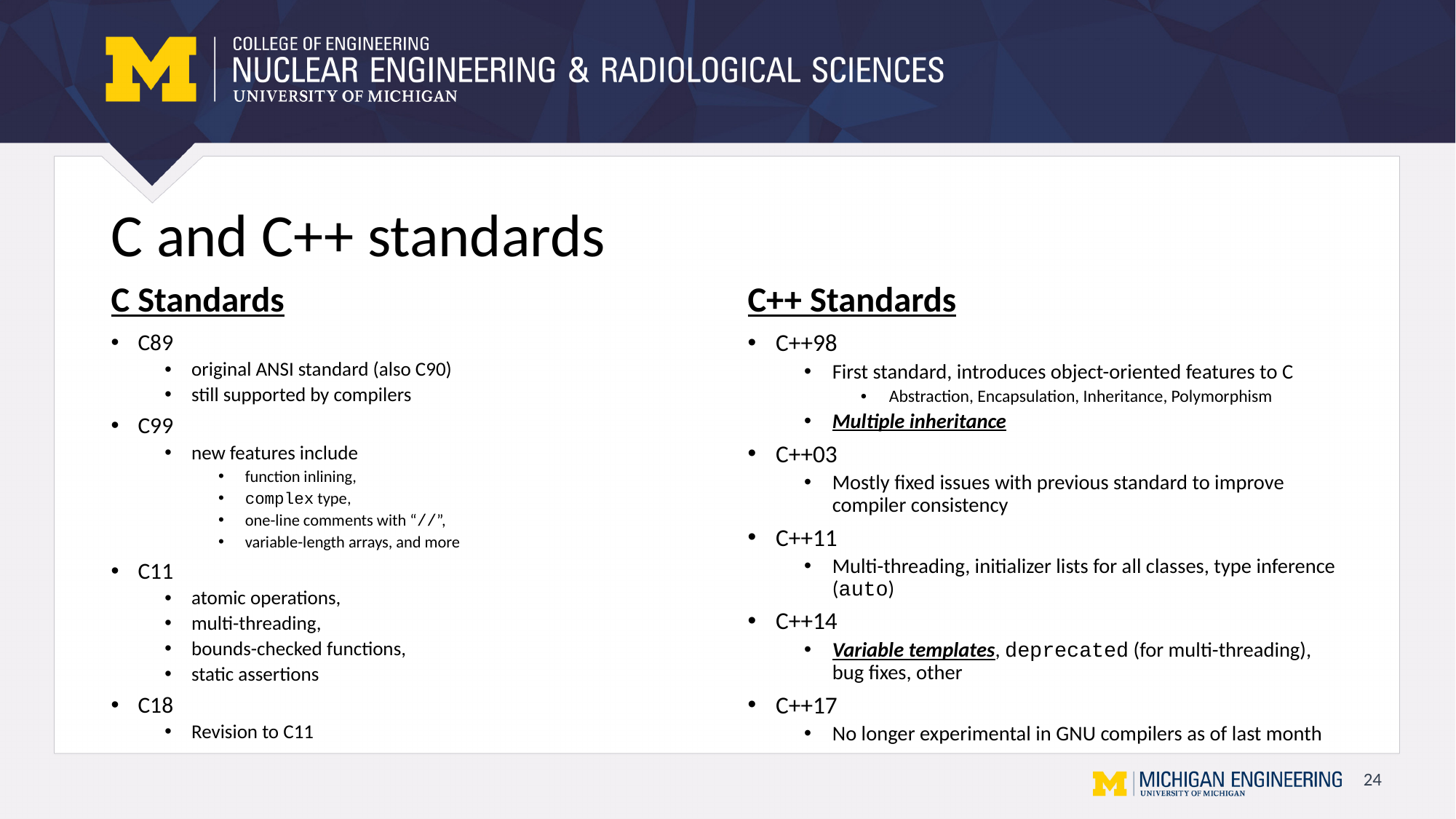

# C and C++ standards
C Standards
C++ Standards
C89
original ANSI standard (also C90)
still supported by compilers
C99
new features include
function inlining,
complex type,
one-line comments with “//”,
variable-length arrays, and more
C11
atomic operations,
multi-threading,
bounds-checked functions,
static assertions
C18
Revision to C11
C++98
First standard, introduces object-oriented features to C
Abstraction, Encapsulation, Inheritance, Polymorphism
Multiple inheritance
C++03
Mostly fixed issues with previous standard to improve compiler consistency
C++11
Multi-threading, initializer lists for all classes, type inference (auto)
C++14
Variable templates, deprecated (for multi-threading), bug fixes, other
C++17
No longer experimental in GNU compilers as of last month